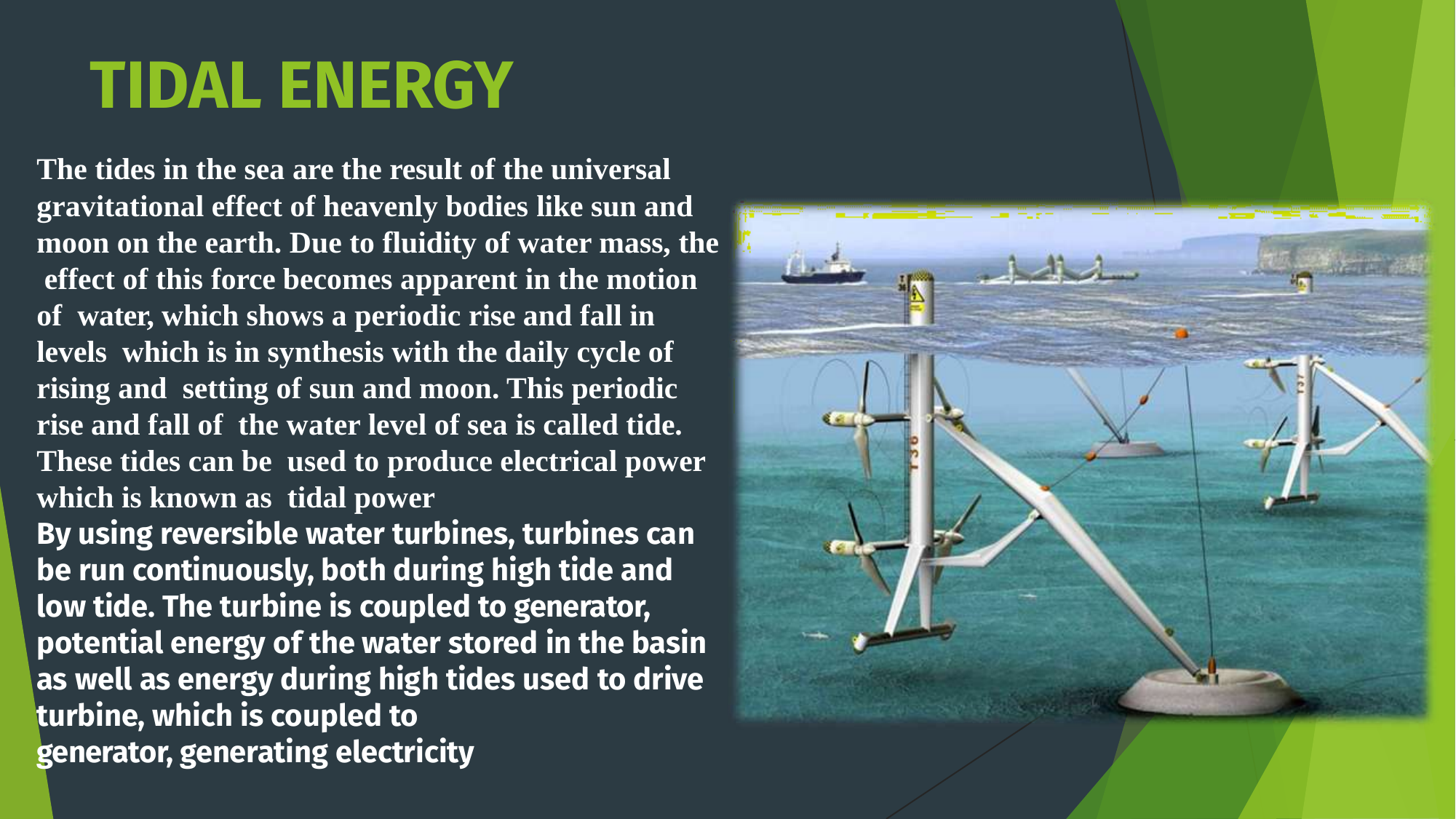

# TIDAL ENERGY
The tides in the sea are the result of the universal  gravitational effect of heavenly bodies like sun and  moon on the earth. Due to fluidity of water mass, the  effect of this force becomes apparent in the motion of  water, which shows a periodic rise and fall in levels  which is in synthesis with the daily cycle of rising and  setting of sun and moon. This periodic rise and fall of  the water level of sea is called tide. These tides can be  used to produce electrical power which is known as  tidal power
By using reversible water turbines, turbines can  be run continuously, both during high tide and  low tide. The turbine is coupled to generator,  potential energy of the water stored in the basin  as well as energy during high tides used to drive  turbine, which is coupled to
generator, generating electricity